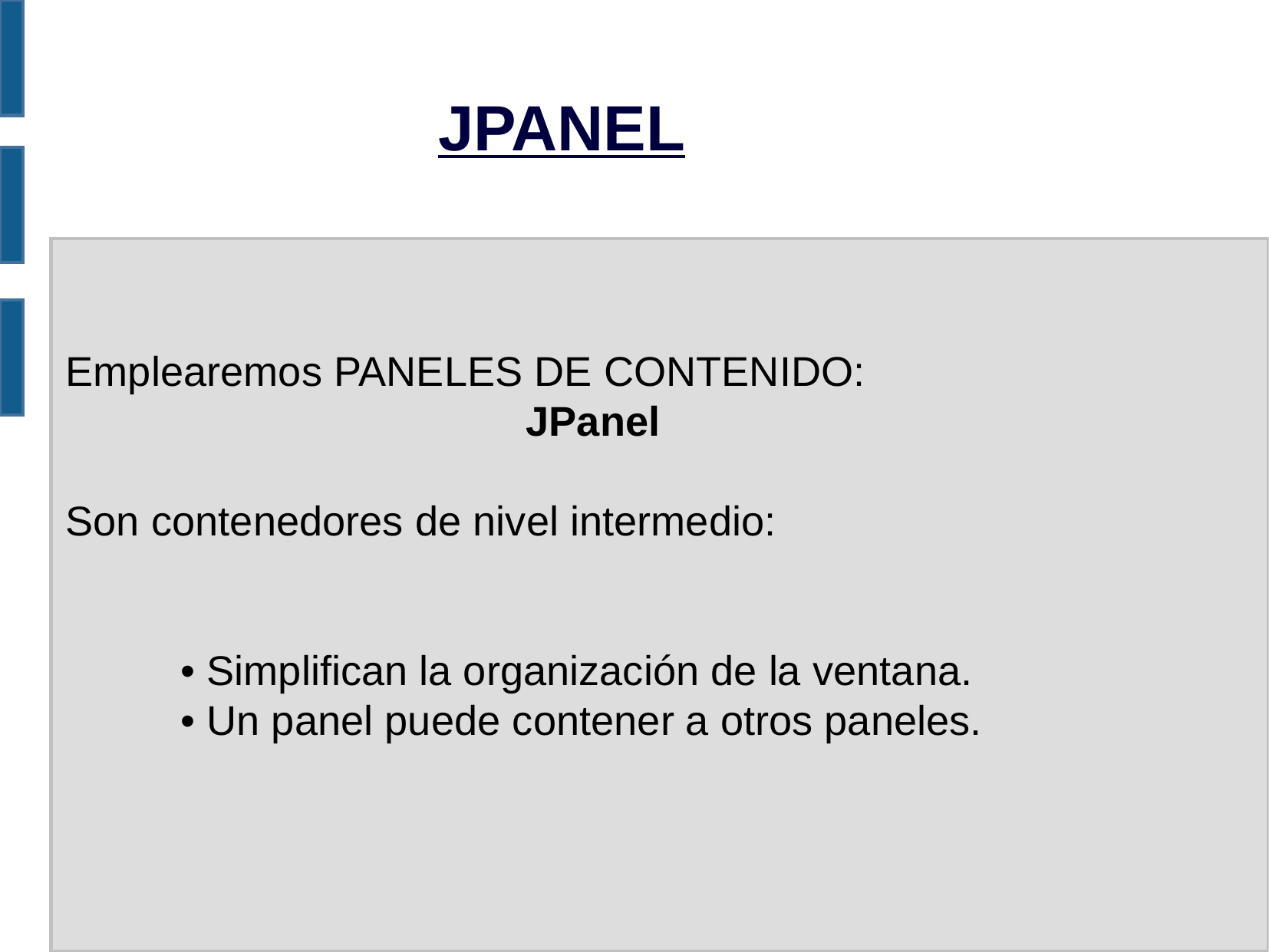

JPANEL

Emplearemos PANELES DE CONTENIDO:
				JPanel

Son contenedores de nivel intermedio:

	• Simplifican la organización de la ventana.
	• Un panel puede contener a otros paneles.